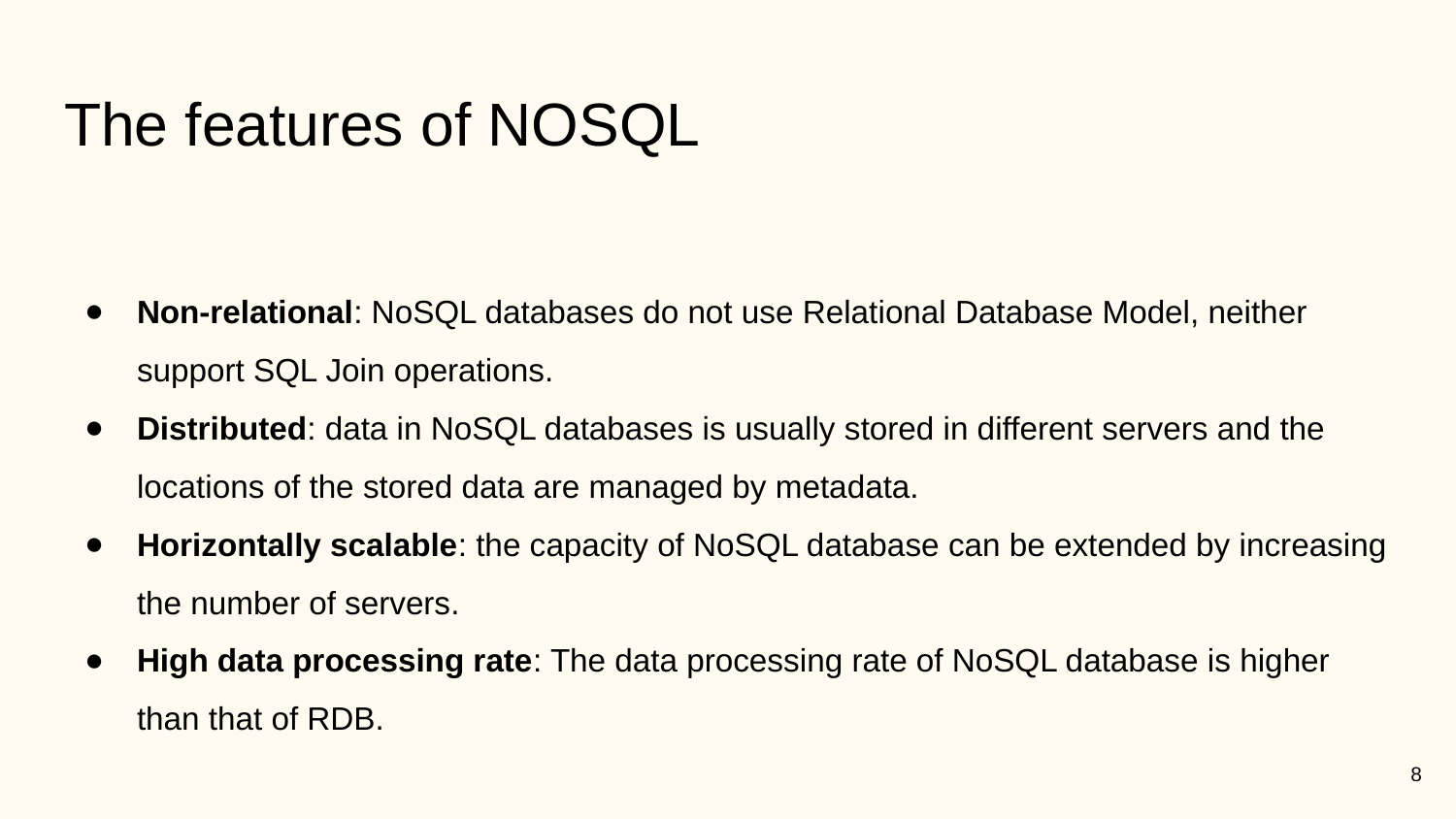

# The features of NOSQL

Non-relational: NoSQL databases do not use Relational Database Model, neither support SQL Join operations.
Distributed: data in NoSQL databases is usually stored in different servers and the locations of the stored data are managed by metadata.
Horizontally scalable: the capacity of NoSQL database can be extended by increasing the number of servers.
High data processing rate: The data processing rate of NoSQL database is higher than that of RDB.
8